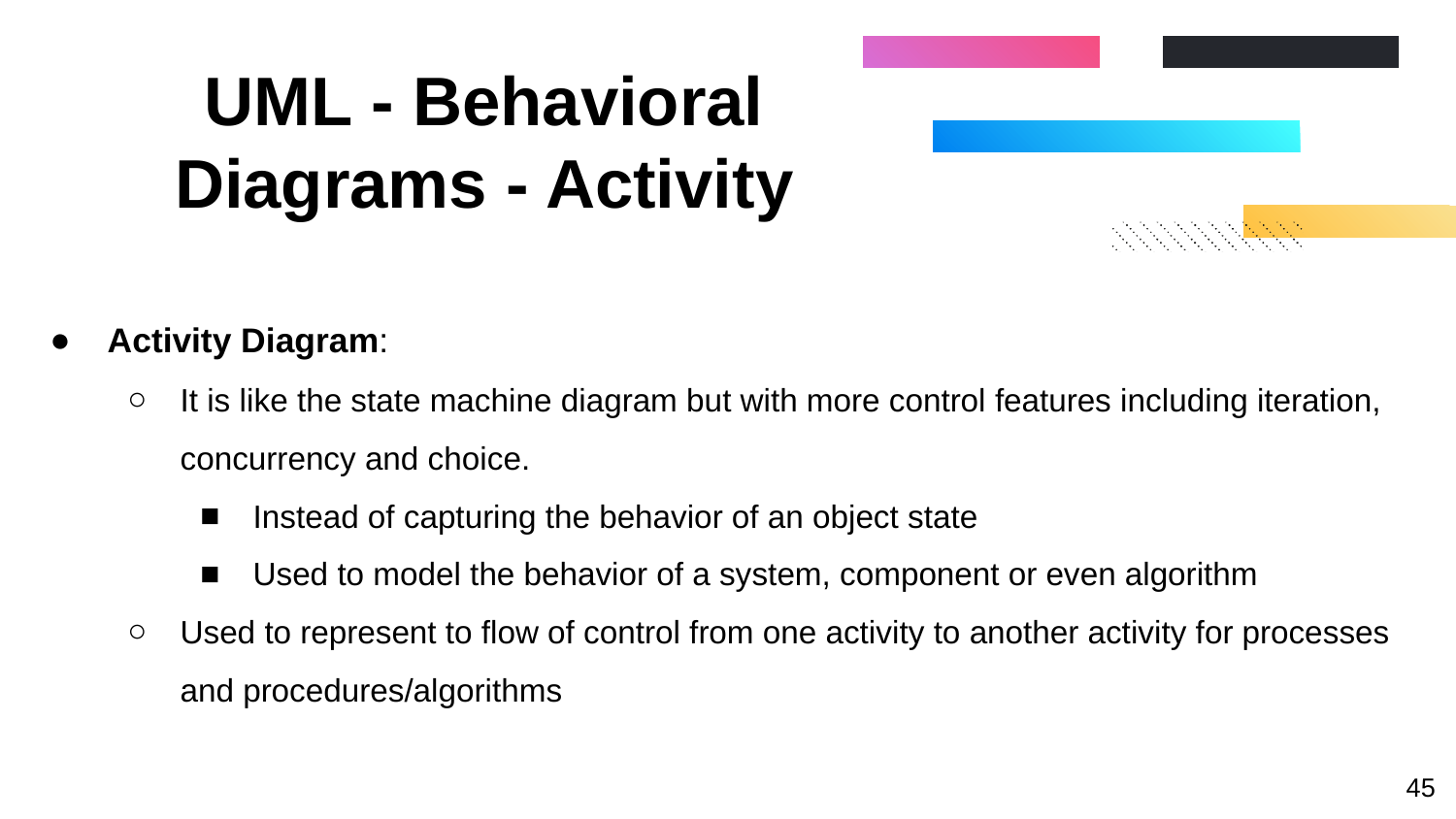

# UML - Behavioral Diagrams - Activity
Activity Diagram:
It is like the state machine diagram but with more control features including iteration, concurrency and choice.
Instead of capturing the behavior of an object state
Used to model the behavior of a system, component or even algorithm
Used to represent to flow of control from one activity to another activity for processes and procedures/algorithms

45